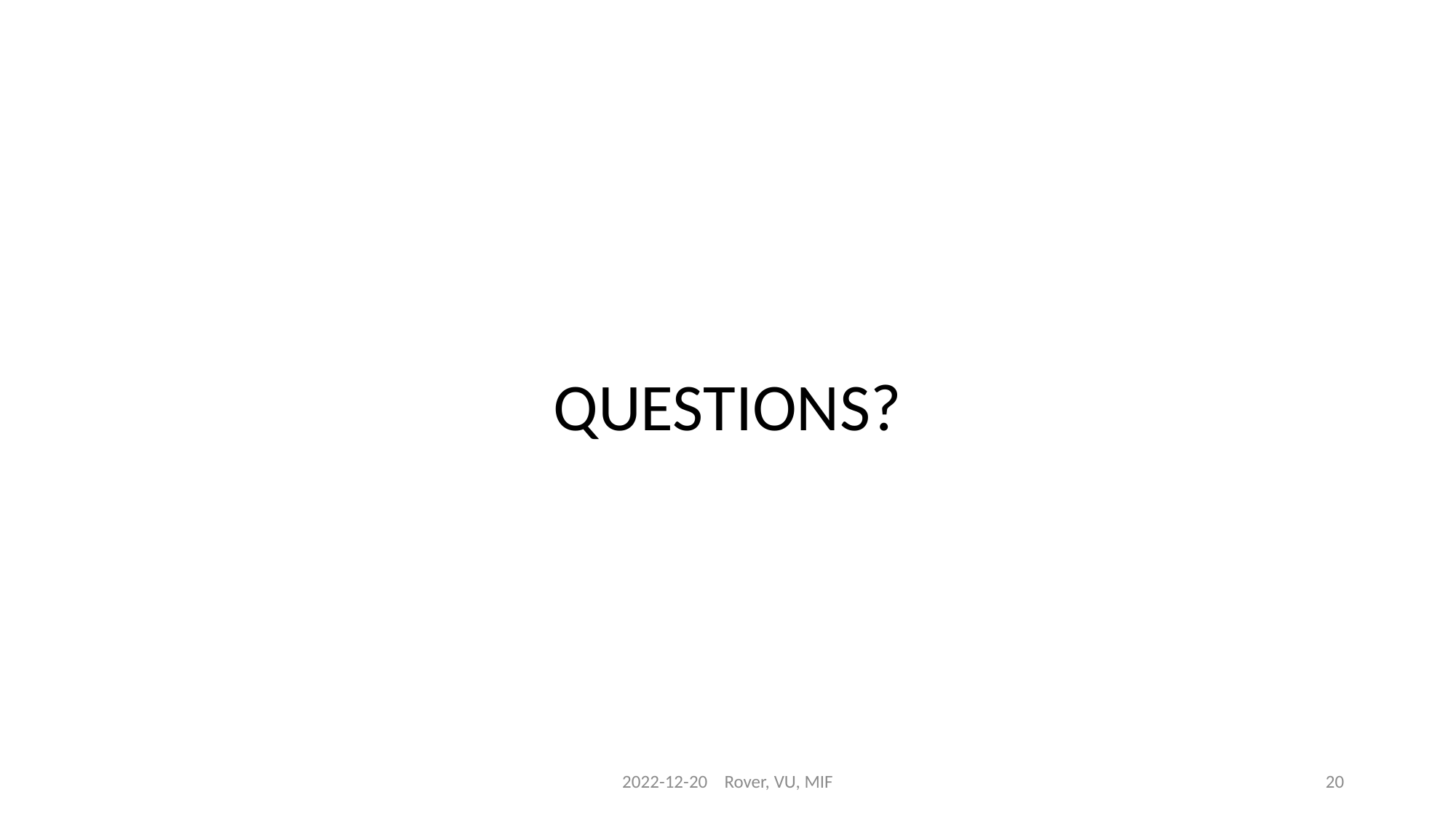

# QUESTIONS?
2022-12-20    Rover, VU, MIF
20